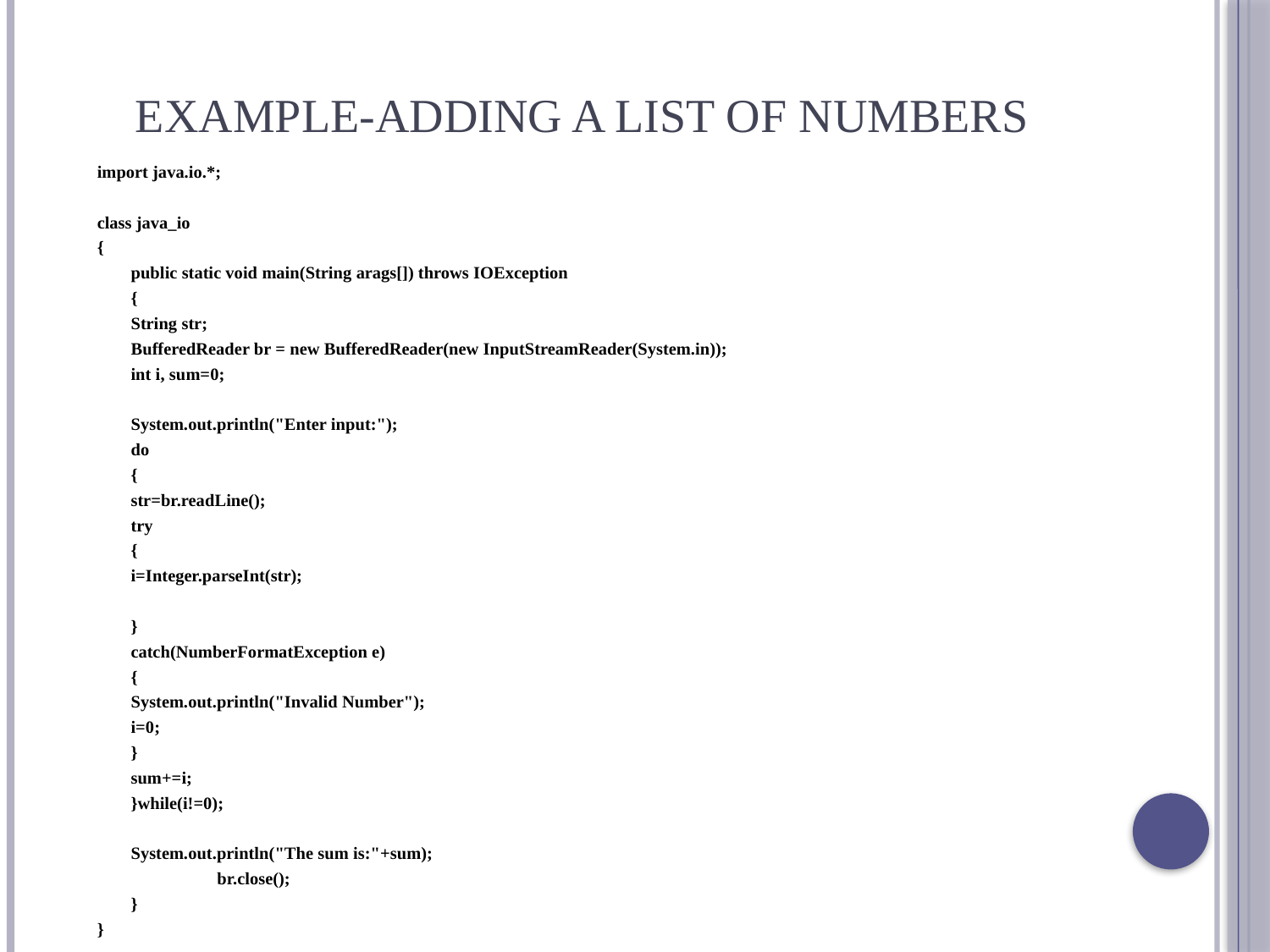

# Example-Adding a List of Numbers
import java.io.*;

class java_io
{
	public static void main(String arags[]) throws IOException
	{
		String str;
		BufferedReader br = new BufferedReader(new InputStreamReader(System.in));
		int i, sum=0;

		System.out.println("Enter input:");
		do
		{
			str=br.readLine();
			try
			{
				i=Integer.parseInt(str);

			}
			catch(NumberFormatException e)
			{
				System.out.println("Invalid Number");
				i=0;
			}
			sum+=i;
		}while(i!=0);

		System.out.println("The sum is:"+sum);
                           br.close();
	}
}